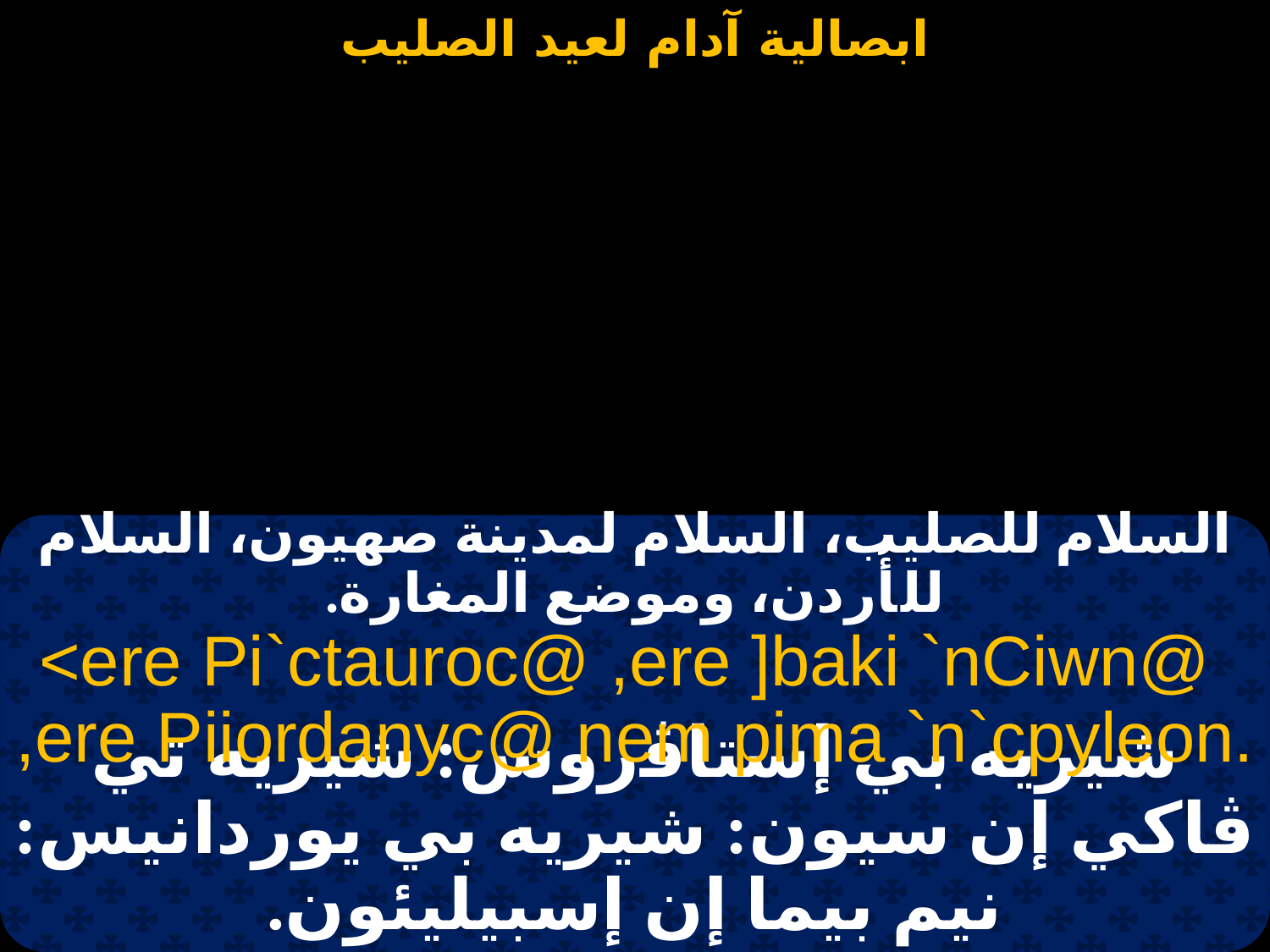

#
السلام للصليب، السلام لمدينة صهيون، السلام للأُردن، وموضع المغارة.
<ere Pi`ctauroc@ ,ere ]baki `nCiwn@
,ere Piiordanyc@ nem pima `n`cpyleon.
شيريه بي إستاﭬروس: شيريه تي ڤاكي إن سيون: شيريه بي يوردانيس: نيم بيما إن إسبيليئون.